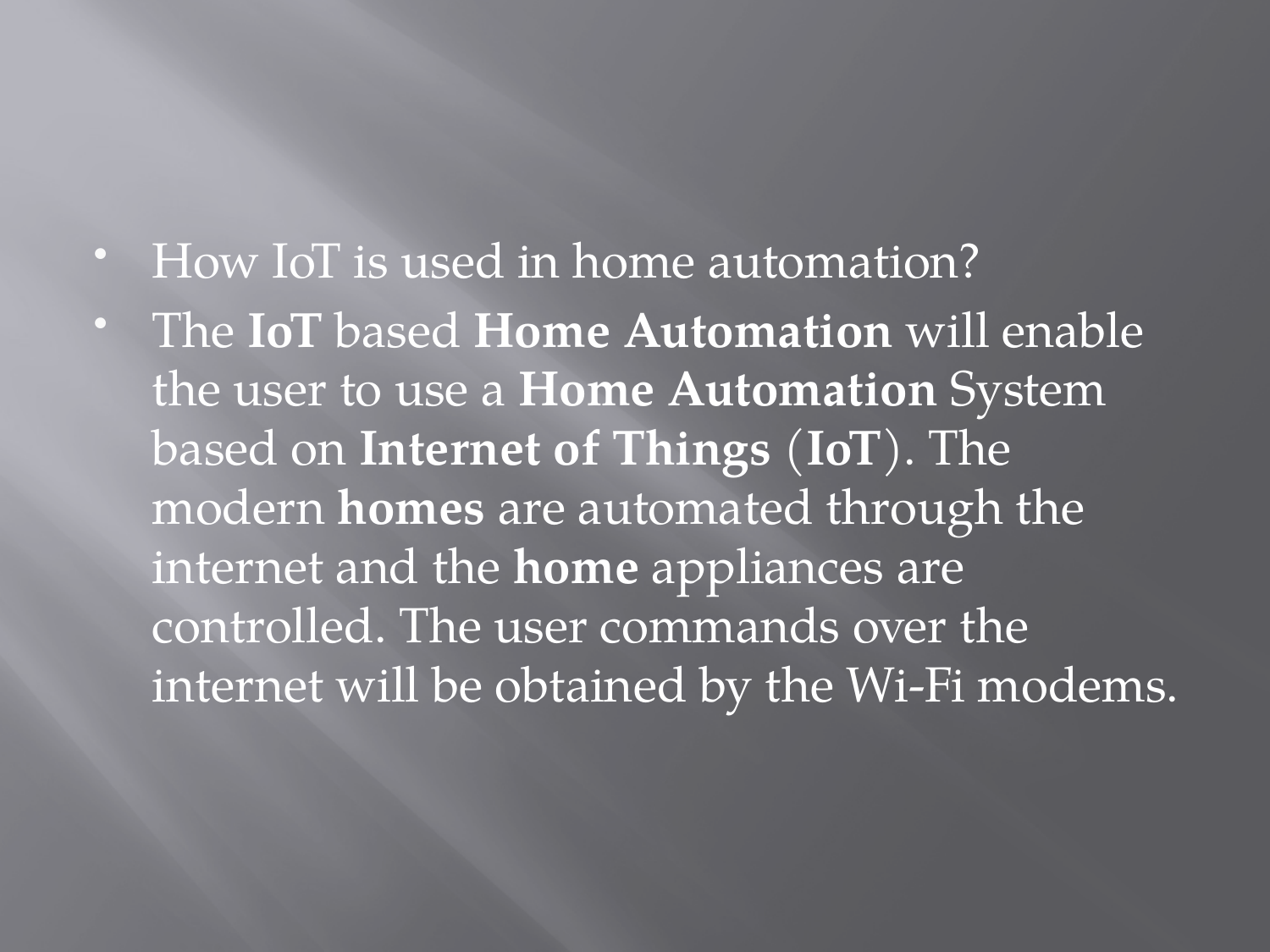

#
How IoT is used in home automation?
The IoT based Home Automation will enable the user to use a Home Automation System based on Internet of Things (IoT). The modern homes are automated through the internet and the home appliances are controlled. The user commands over the internet will be obtained by the Wi-Fi modems.